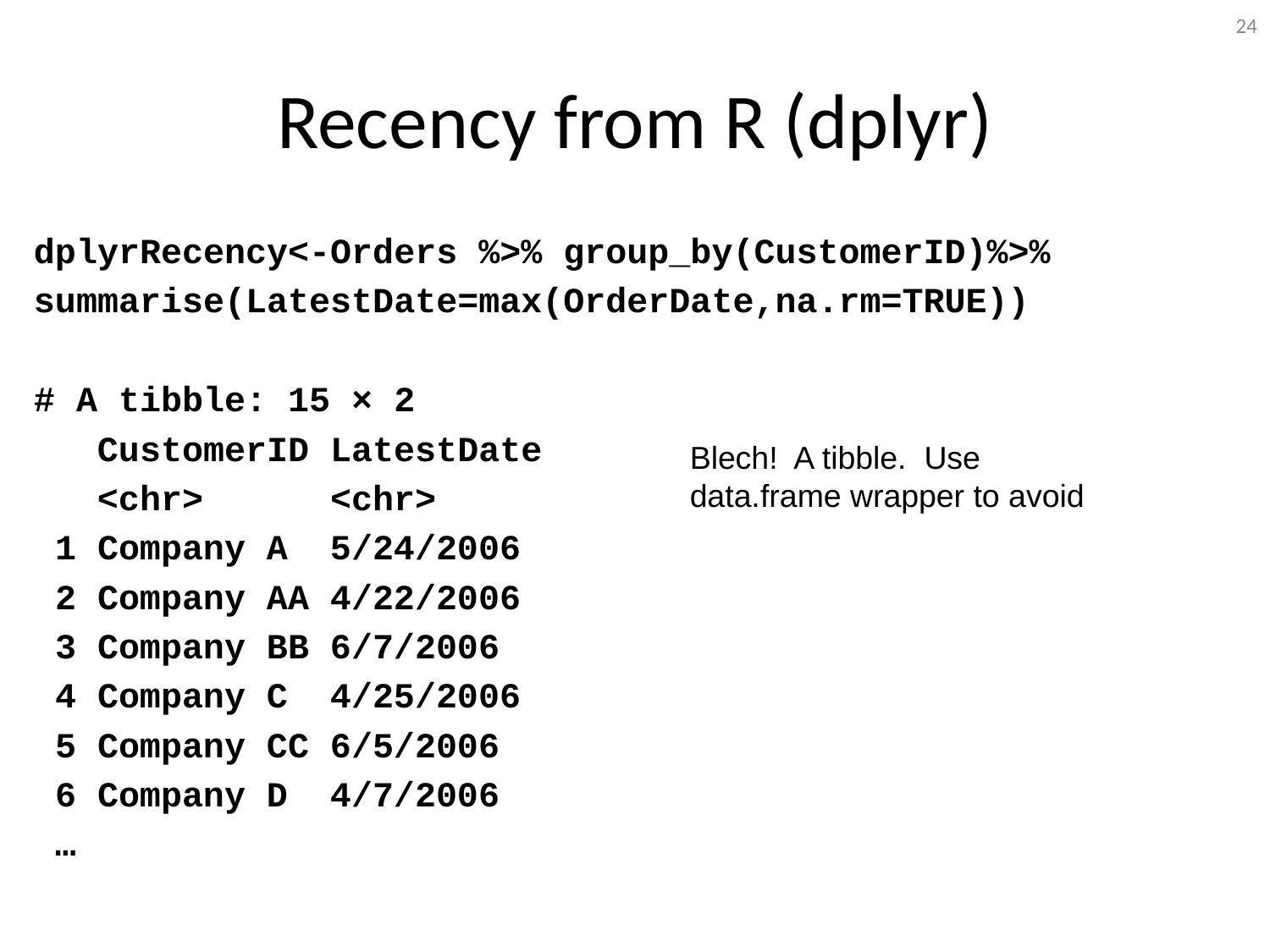

24
# Recency from R (dplyr)
dplyrRecency<-Orders %>% group_by(CustomerID)%>%
summarise(LatestDate=max(OrderDate,na.rm=TRUE))

# A tibble: 15 × 2
   CustomerID LatestDate
   <chr>      <chr>
 1 Company A  5/24/2006
 2 Company AA 4/22/2006
 3 Company BB 6/7/2006
 4 Company C  4/25/2006
 5 Company CC 6/5/2006
 6 Company D  4/7/2006
 …
Blech!  A tibble.  Use data.frame wrapper to avoid